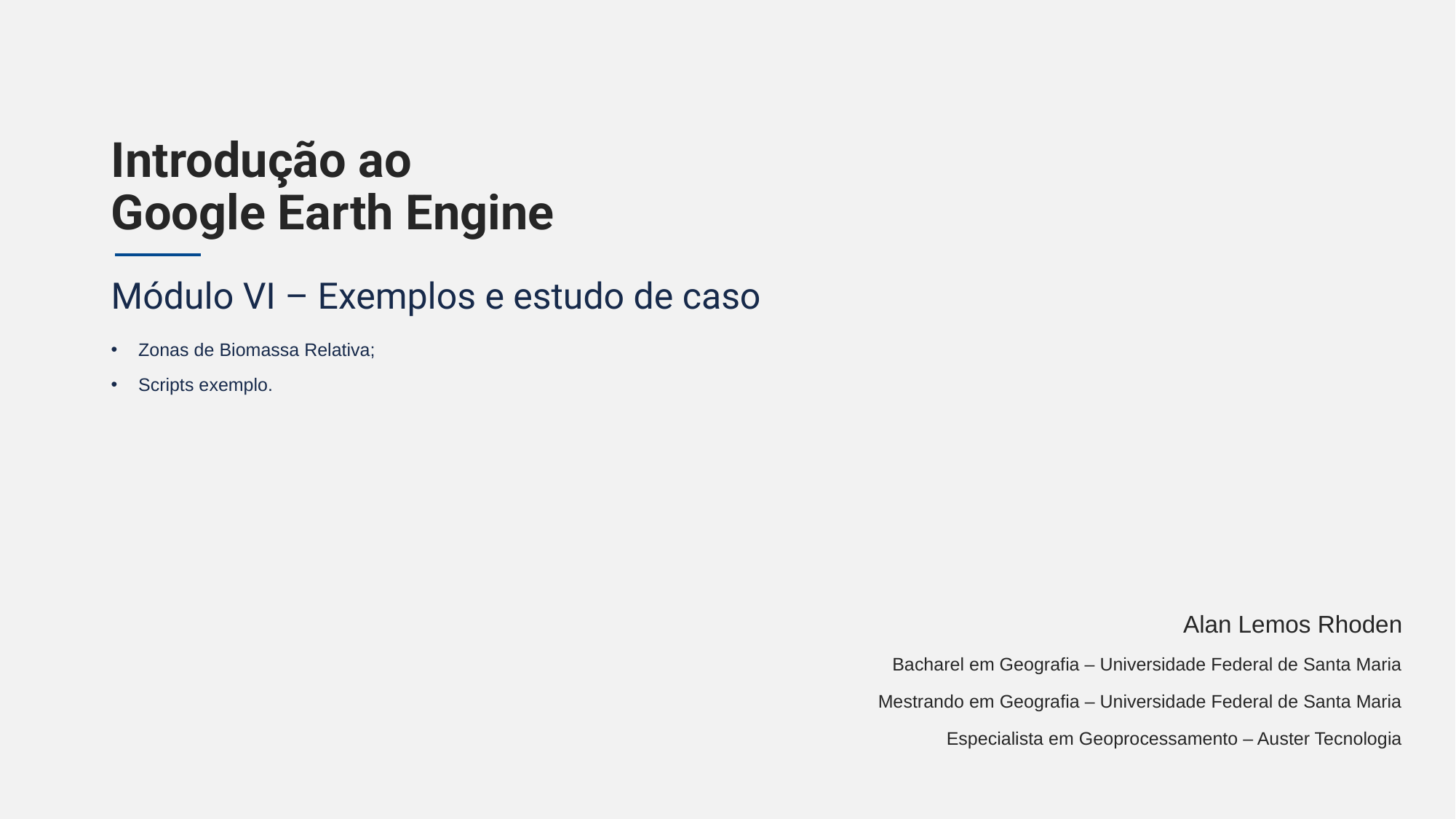

# Introdução ao Google Earth Engine
Módulo VI – Exemplos e estudo de caso
Zonas de Biomassa Relativa;
Scripts exemplo.
Alan Lemos Rhoden
Bacharel em Geografia – Universidade Federal de Santa Maria
Mestrando em Geografia – Universidade Federal de Santa Maria
Especialista em Geoprocessamento – Auster Tecnologia